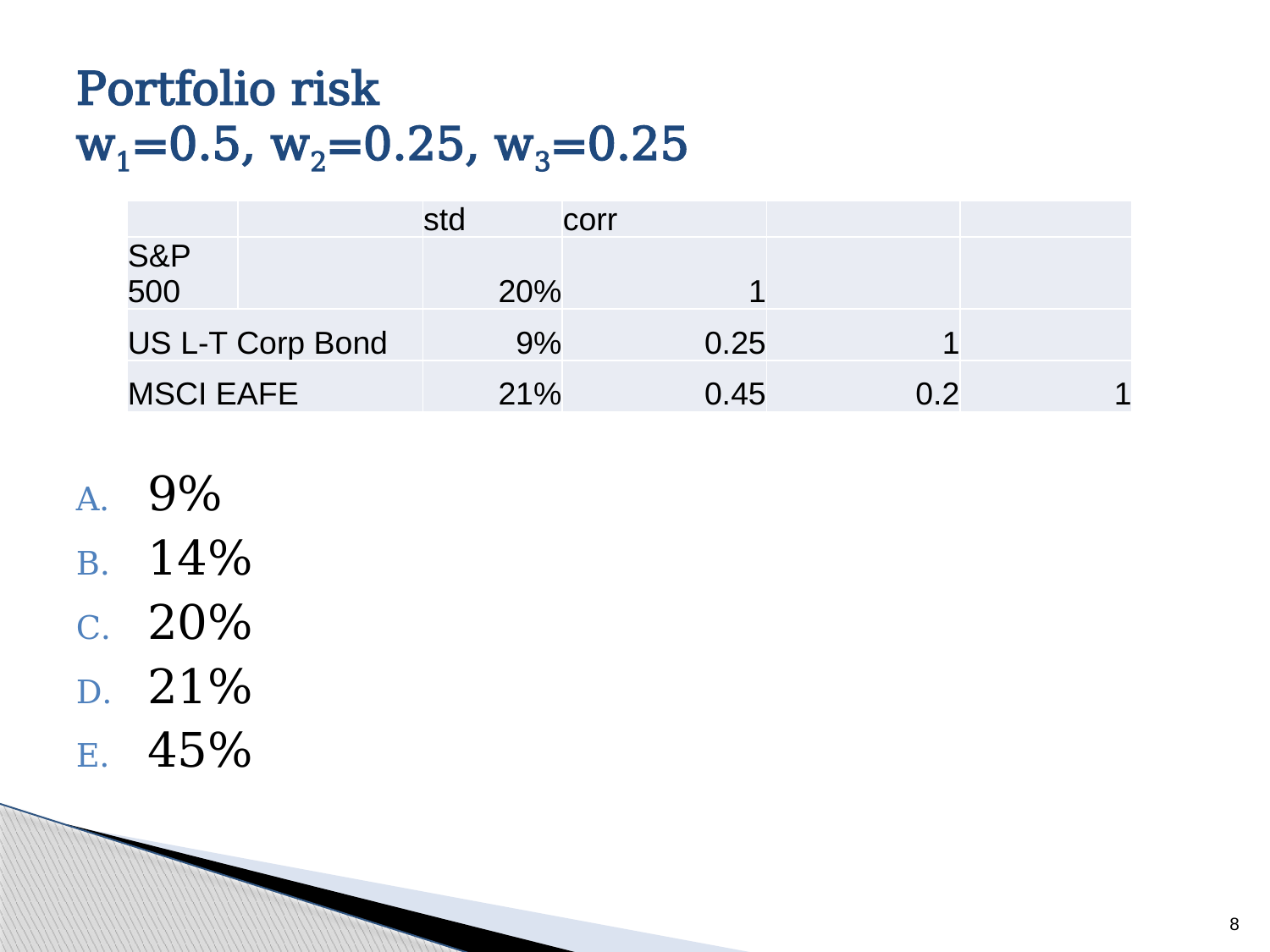

# Portfolio risk w1=0.5, w2=0.25, w3=0.25
|  |  | std | corr |  |  |
| --- | --- | --- | --- | --- | --- |
| S&P 500 |  | 20% | 1 |  |  |
| US L-T Corp Bond |  | 9% | 0.25 | 1 |  |
| MSCI EAFE |  | 21% | 0.45 | 0.2 | 1 |

9%
14%
20%
21%
45%

8